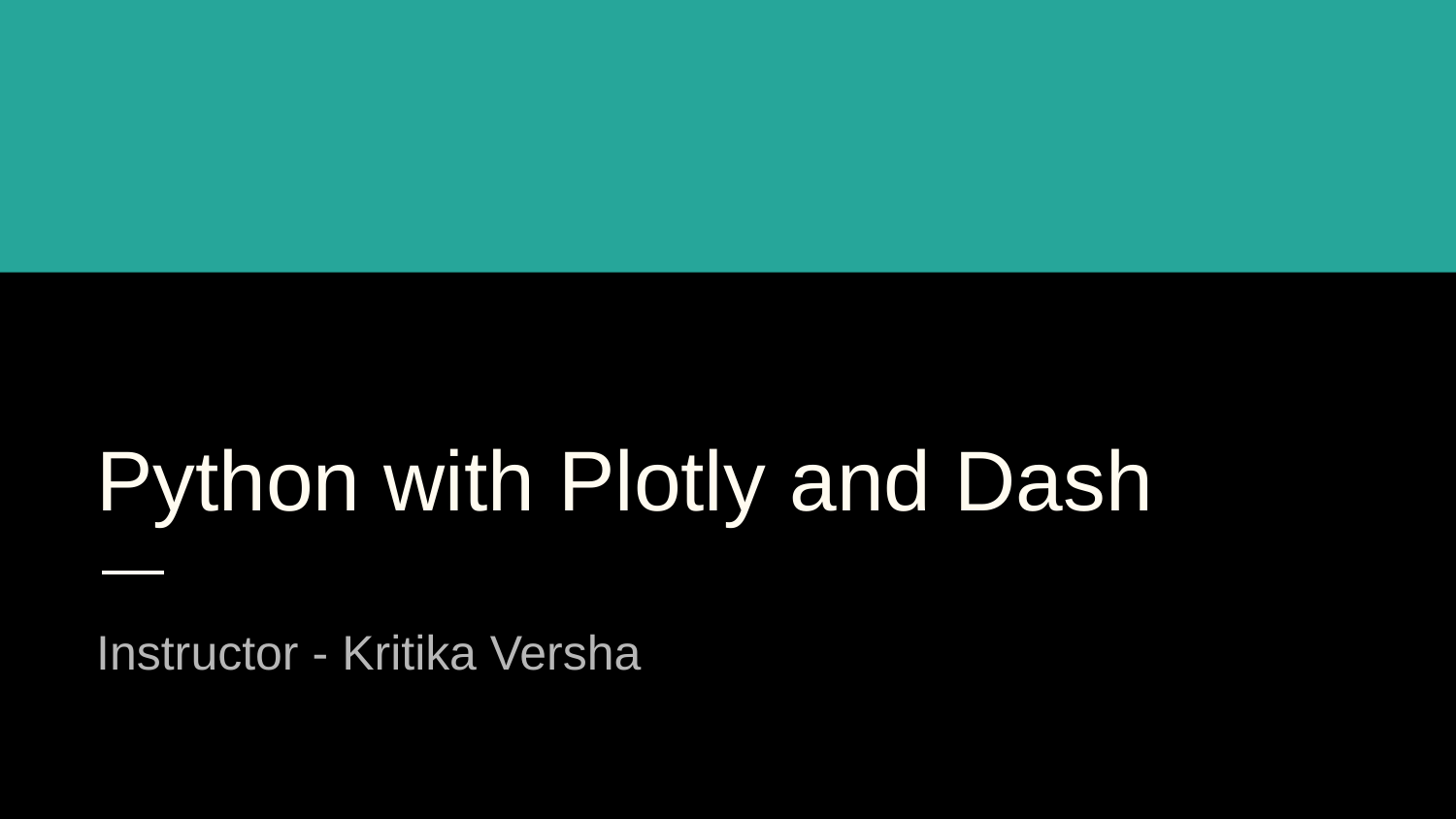

# Python with Plotly and Dash
Instructor - Kritika Versha